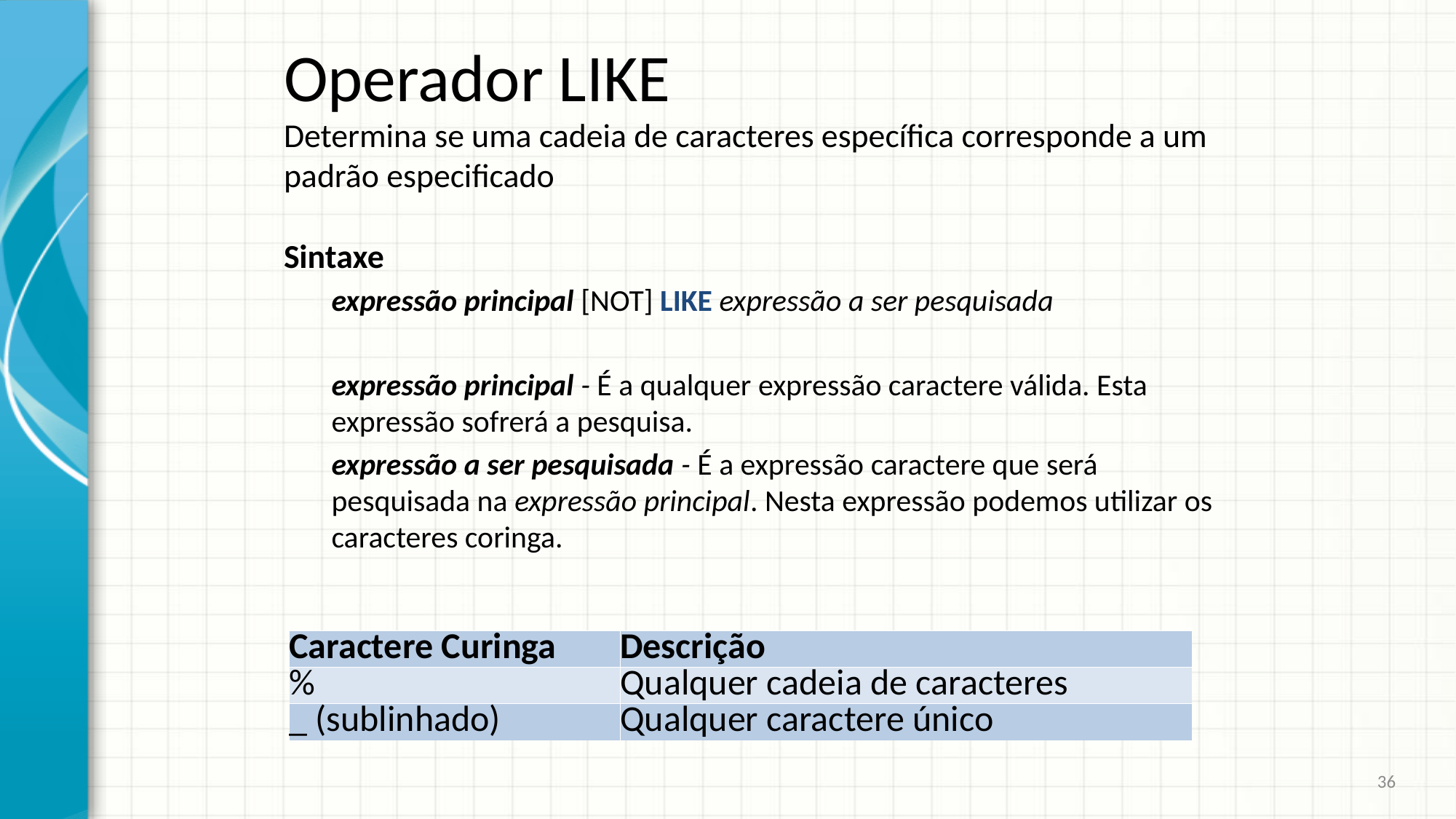

# Operador LIKE
Determina se uma cadeia de caracteres específica corresponde a um padrão especificado

Sintaxe
expressão principal [NOT] LIKE expressão a ser pesquisada

expressão principal - É a qualquer expressão caractere válida. Esta expressão sofrerá a pesquisa.
expressão a ser pesquisada - É a expressão caractere que será pesquisada na expressão principal. Nesta expressão podemos utilizar os caracteres coringa.

| Caractere Curinga | Descrição |
| --- | --- |
| % | Qualquer cadeia de caracteres |
| \_ (sublinhado) | Qualquer caractere único |
36